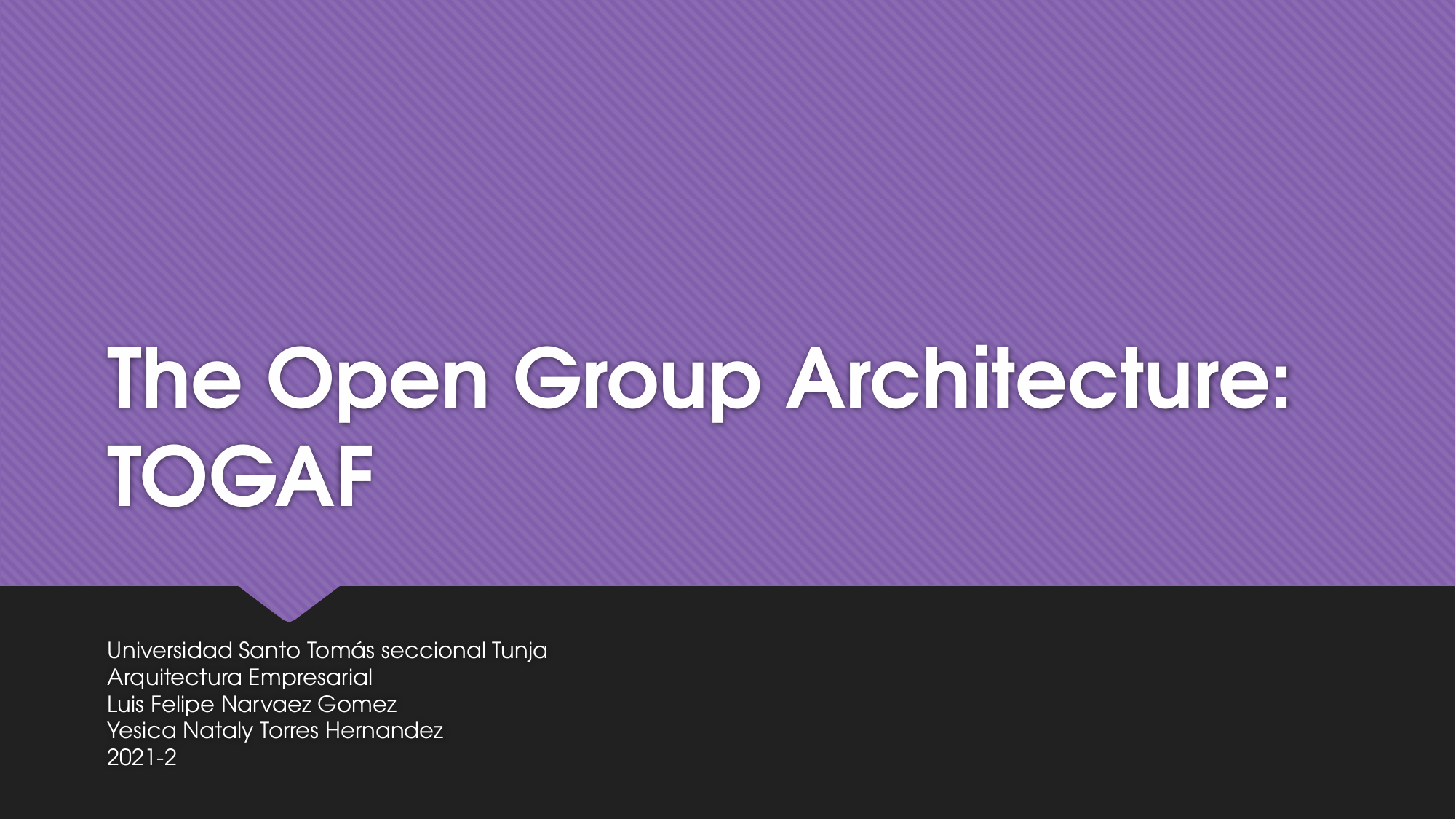

# The Open Group Architecture: TOGAF
Universidad Santo Tomás seccional Tunja
Arquitectura Empresarial
Luis Felipe Narvaez Gomez
Yesica Nataly Torres Hernandez
2021-2